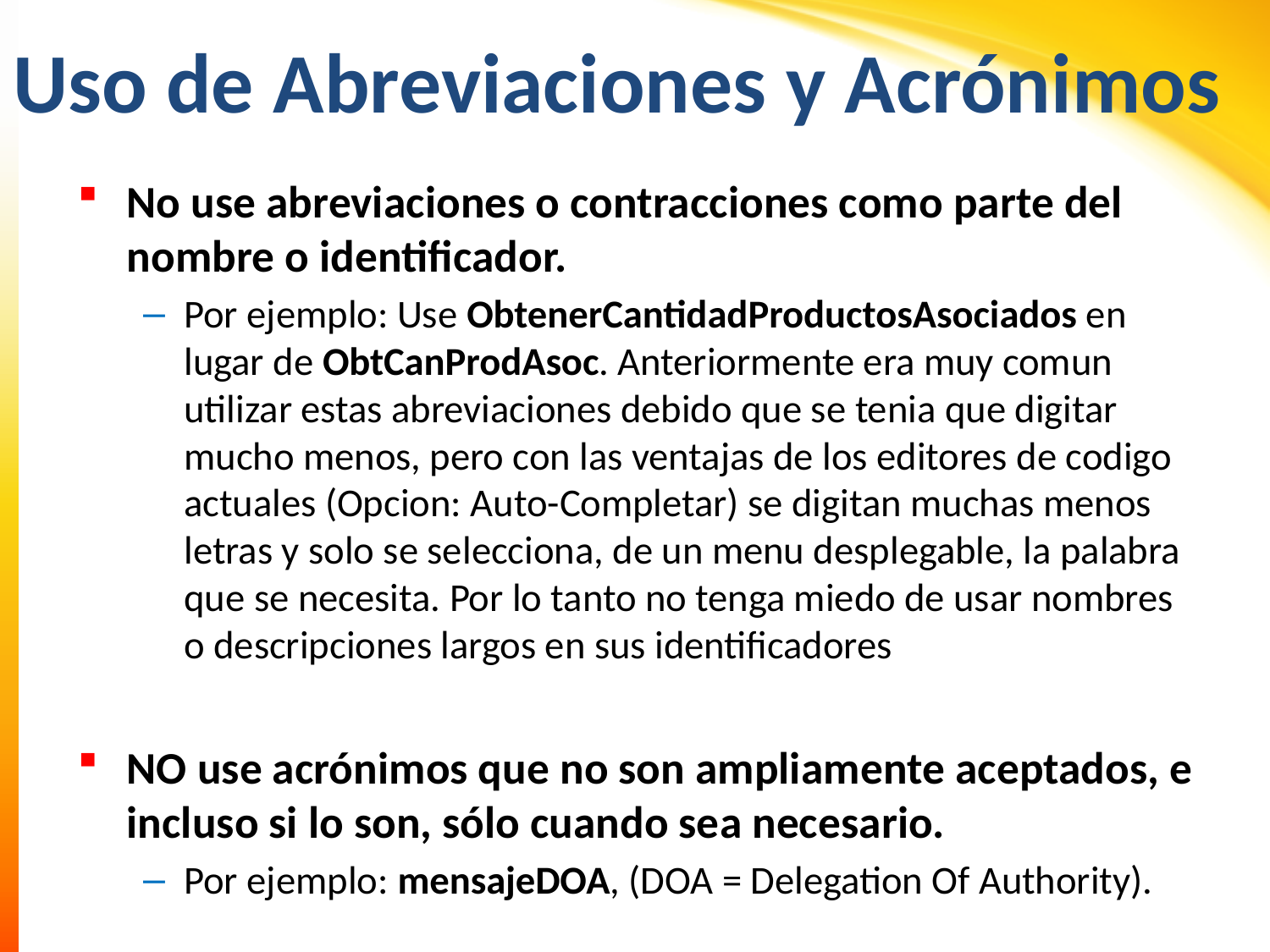

# Uso de Abreviaciones y Acrónimos
No use abreviaciones o contracciones como parte del nombre o identificador.
Por ejemplo: Use ObtenerCantidadProductosAsociados en lugar de ObtCanProdAsoc. Anteriormente era muy comun utilizar estas abreviaciones debido que se tenia que digitar mucho menos, pero con las ventajas de los editores de codigo actuales (Opcion: Auto-Completar) se digitan muchas menos letras y solo se selecciona, de un menu desplegable, la palabra que se necesita. Por lo tanto no tenga miedo de usar nombres o descripciones largos en sus identificadores

NO use acrónimos que no son ampliamente aceptados, e incluso si lo son, sólo cuando sea necesario.
Por ejemplo: mensajeDOA, (DOA = Delegation Of Authority).